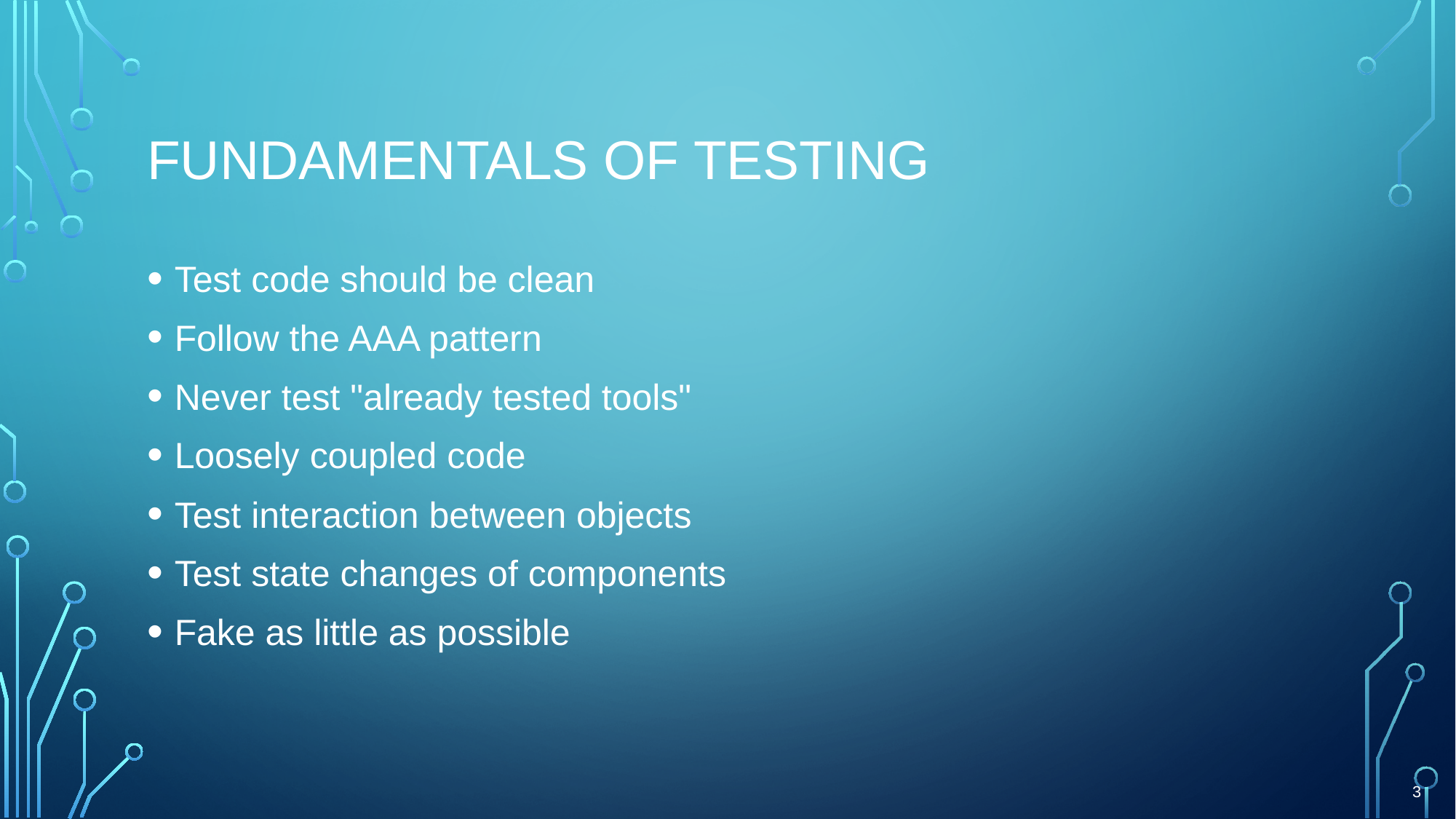

# Fundamentals of testing
Test code should be clean
Follow the AAA pattern
Never test "already tested tools"
Loosely coupled code
Test interaction between objects
Test state changes of components
Fake as little as possible
3